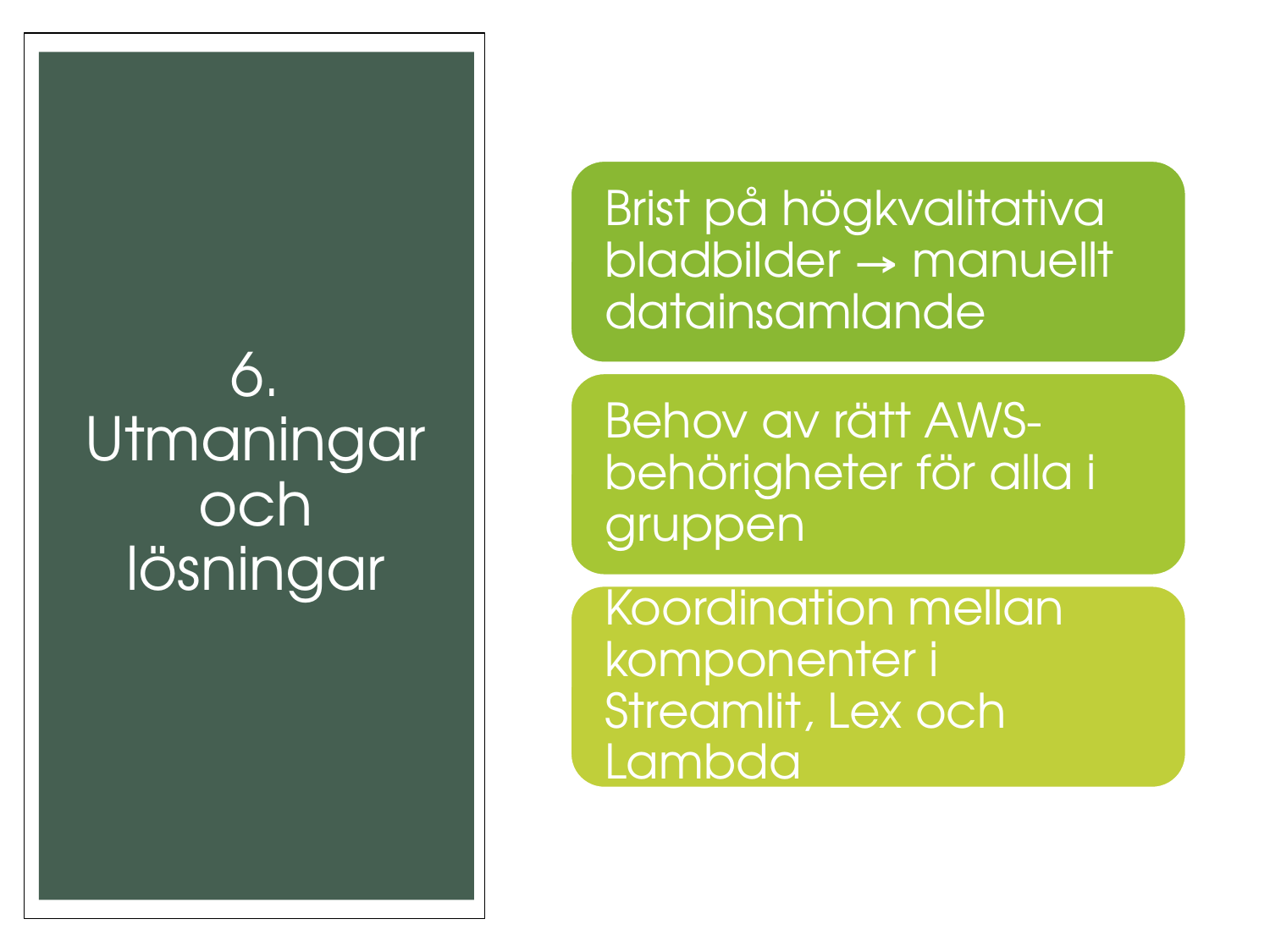

# 6. Utmaningar och lösningar
Brist på högkvalitativa bladbilder → manuellt datainsamlande
Behov av rätt AWS-behörigheter för alla i gruppen
Koordination mellan komponenter i Streamlit, Lex och Lambda